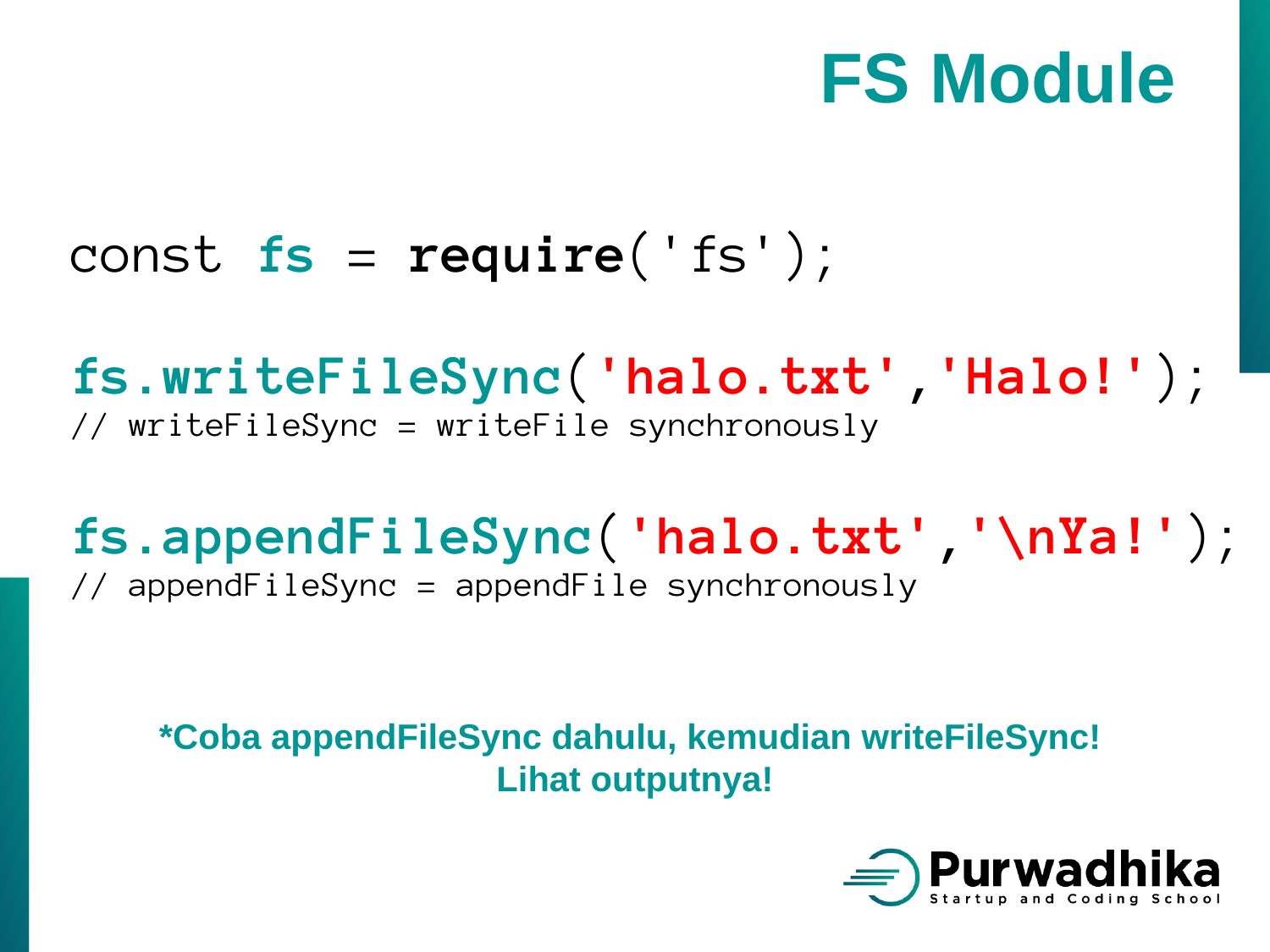

FS Module

const fs = require('fs');

fs.writeFileSync('halo.txt','Halo!');
// writeFileSync = writeFile synchronously

fs.appendFileSync('halo.txt','\nYa!');
// appendFileSync = appendFile synchronously
*Coba appendFileSync dahulu, kemudian writeFileSync!
Lihat outputnya!